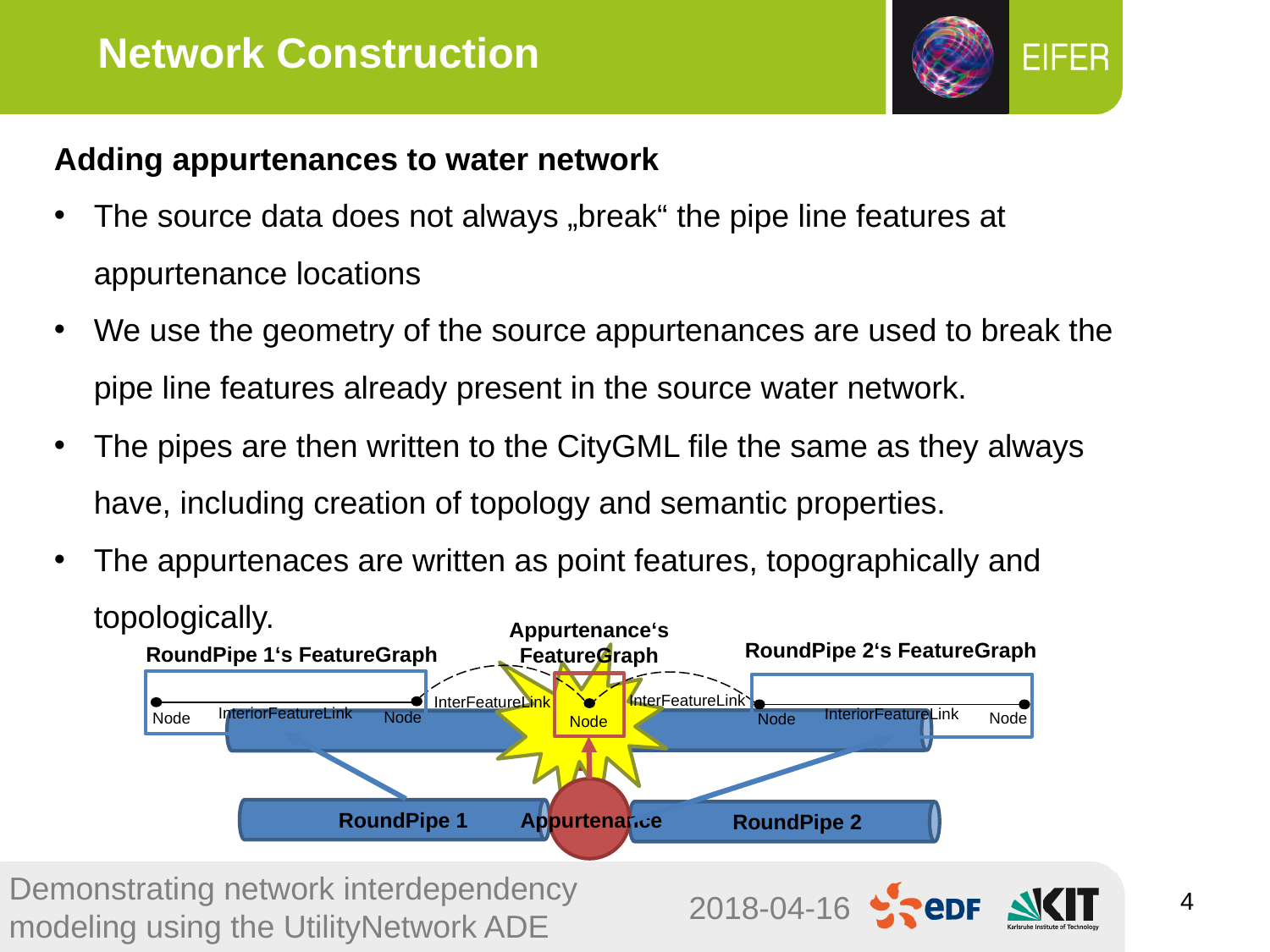

Network Construction
Adding appurtenances to water network
The source data does not always „break“ the pipe line features at appurtenance locations
We use the geometry of the source appurtenances are used to break the pipe line features already present in the source water network.

The pipes are then written to the CityGML file the same as they always have, including creation of topology and semantic properties.
The appurtenaces are written as point features, topographically and topologically.

Appurtenance‘s
FeatureGraph
RoundPipe 2‘s FeatureGraph
RoundPipe 1‘s FeatureGraph

InterFeatureLink
InterFeatureLink

InteriorFeatureLink

InteriorFeatureLink

Node
Node
Node
Node
Node

RoundPipe 1
Appurtenance
RoundPipe 2

Demonstrating network interdependency modeling using the UtilityNetwork ADE
4
2018-04-16